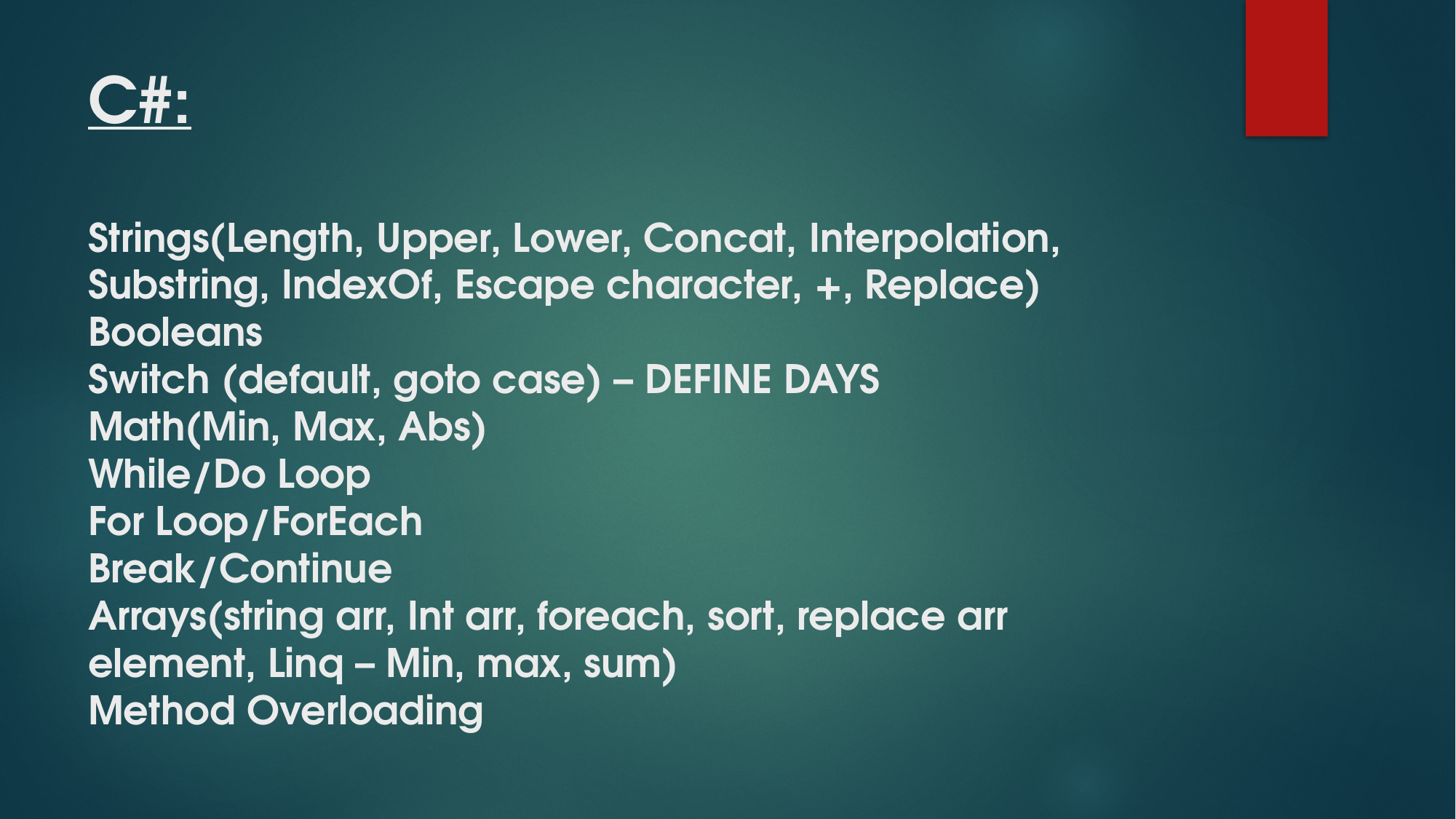

# C#: Strings(Length, Upper, Lower, Concat, Interpolation, Substring, IndexOf, Escape character, +, Replace) Booleans Switch (default, goto case) – DEFINE DAYS Math(Min, Max, Abs)
While/Do Loop
For Loop/ForEach
Break/Continue
Arrays(string arr, Int arr, foreach, sort, replace arr element, Linq – Min, max, sum)
Method Overloading